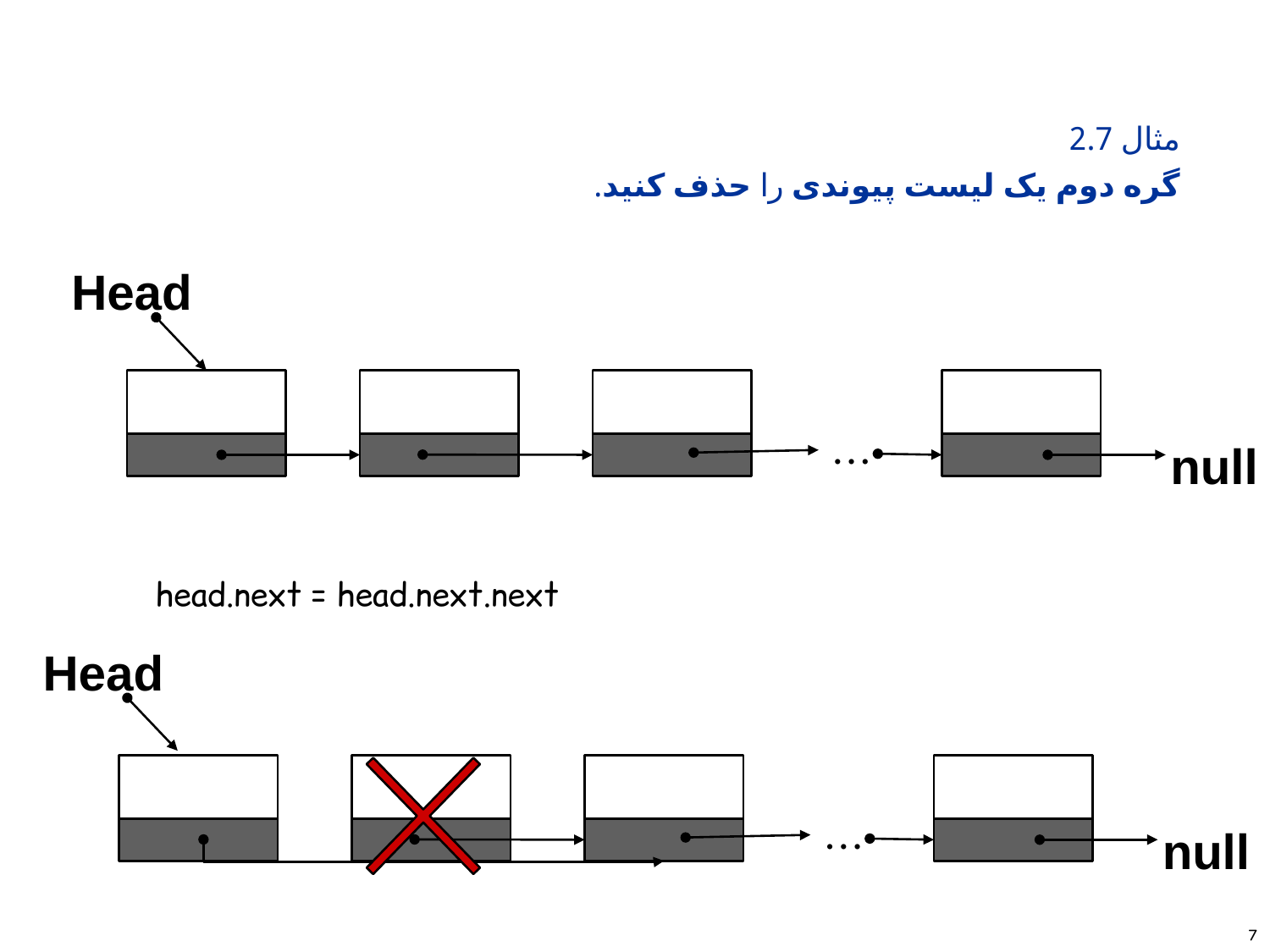

#
مثال 2.7
گره دوم یک لیست پیوندی را حذف کنید.

Head

...
null
head.next = head.next.next
Head

...
null
7